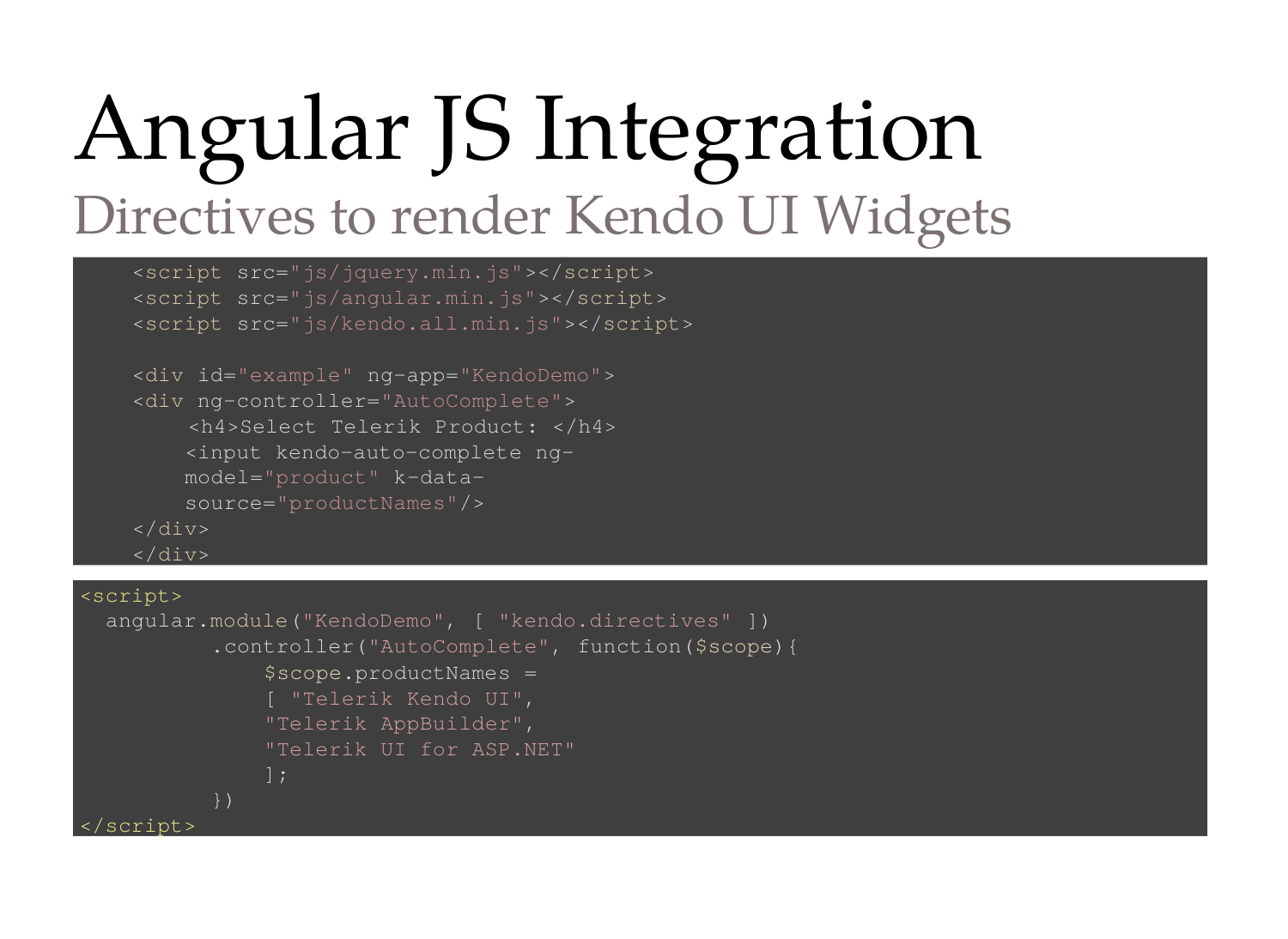

Angular JS Integration
Directives to render Kendo UI Widgets
<script src="js/jquery.min.js"></script>
<script src="js/angular.min.js"></script>
<script src="js/kendo.all.min.js"></script>

<div id="example" ng-app="KendoDemo">
<div ng-controller="AutoComplete">
<h4>Select Telerik Product: </h4>
<input kendo-auto-complete ng-model="product" k-data-source="productNames"/>
</div>
</div>
<script>
angular.module("KendoDemo", [ "kendo.directives" ])
.controller("AutoComplete", function($scope){
$scope.productNames = [ "Telerik Kendo UI", "Telerik AppBuilder", "Telerik UI for ASP.NET"
];
})
</script>